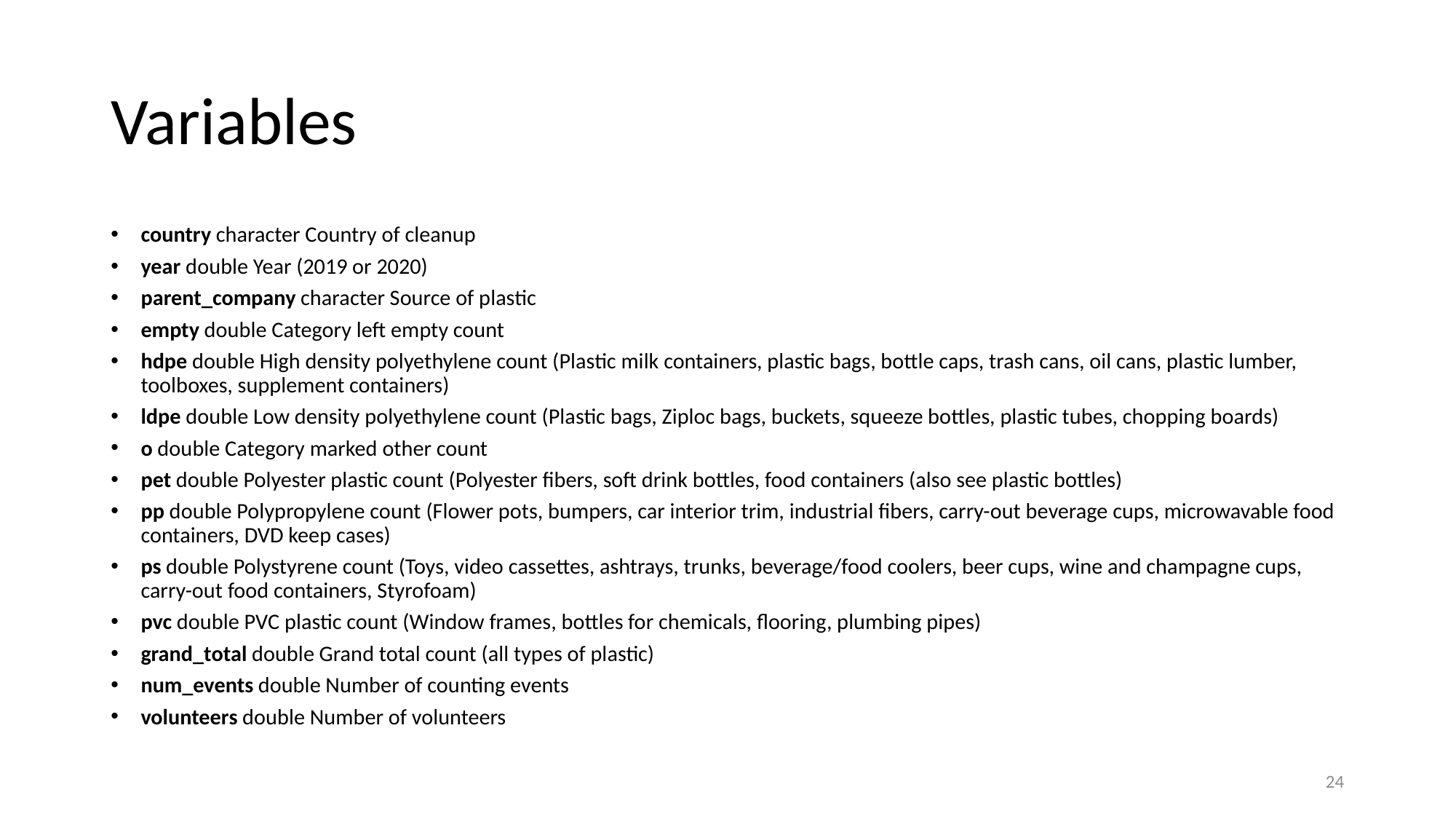

# Variables
country character Country of cleanup
year double Year (2019 or 2020)
parent_company character Source of plastic
empty double Category left empty count
hdpe double High density polyethylene count (Plastic milk containers, plastic bags, bottle caps, trash cans, oil cans, plastic lumber, toolboxes, supplement containers)
ldpe double Low density polyethylene count (Plastic bags, Ziploc bags, buckets, squeeze bottles, plastic tubes, chopping boards)
o double Category marked other count
pet double Polyester plastic count (Polyester fibers, soft drink bottles, food containers (also see plastic bottles)
pp double Polypropylene count (Flower pots, bumpers, car interior trim, industrial fibers, carry-out beverage cups, microwavable food containers, DVD keep cases)
ps double Polystyrene count (Toys, video cassettes, ashtrays, trunks, beverage/food coolers, beer cups, wine and champagne cups, carry-out food containers, Styrofoam)
pvc double PVC plastic count (Window frames, bottles for chemicals, flooring, plumbing pipes)
grand_total double Grand total count (all types of plastic)
num_events double Number of counting events
volunteers double Number of volunteers

24